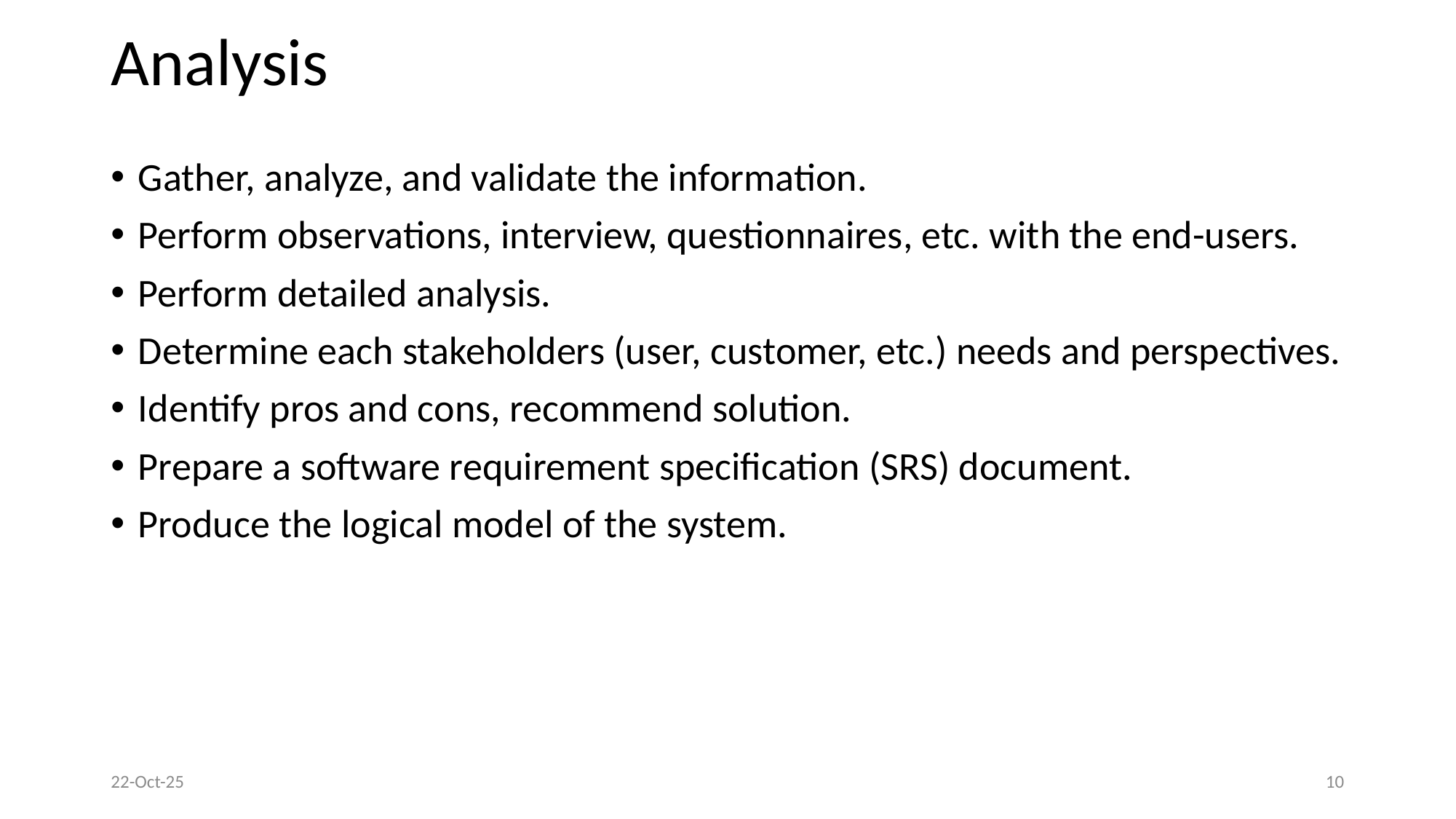

# Analysis
Gather, analyze, and validate the information.
Perform observations, interview, questionnaires, etc. with the end-users.
Perform detailed analysis.
Determine each stakeholders (user, customer, etc.) needs and perspectives.
Identify pros and cons, recommend solution.
Prepare a software requirement specification (SRS) document.
Produce the logical model of the system.
22-Oct-25
10